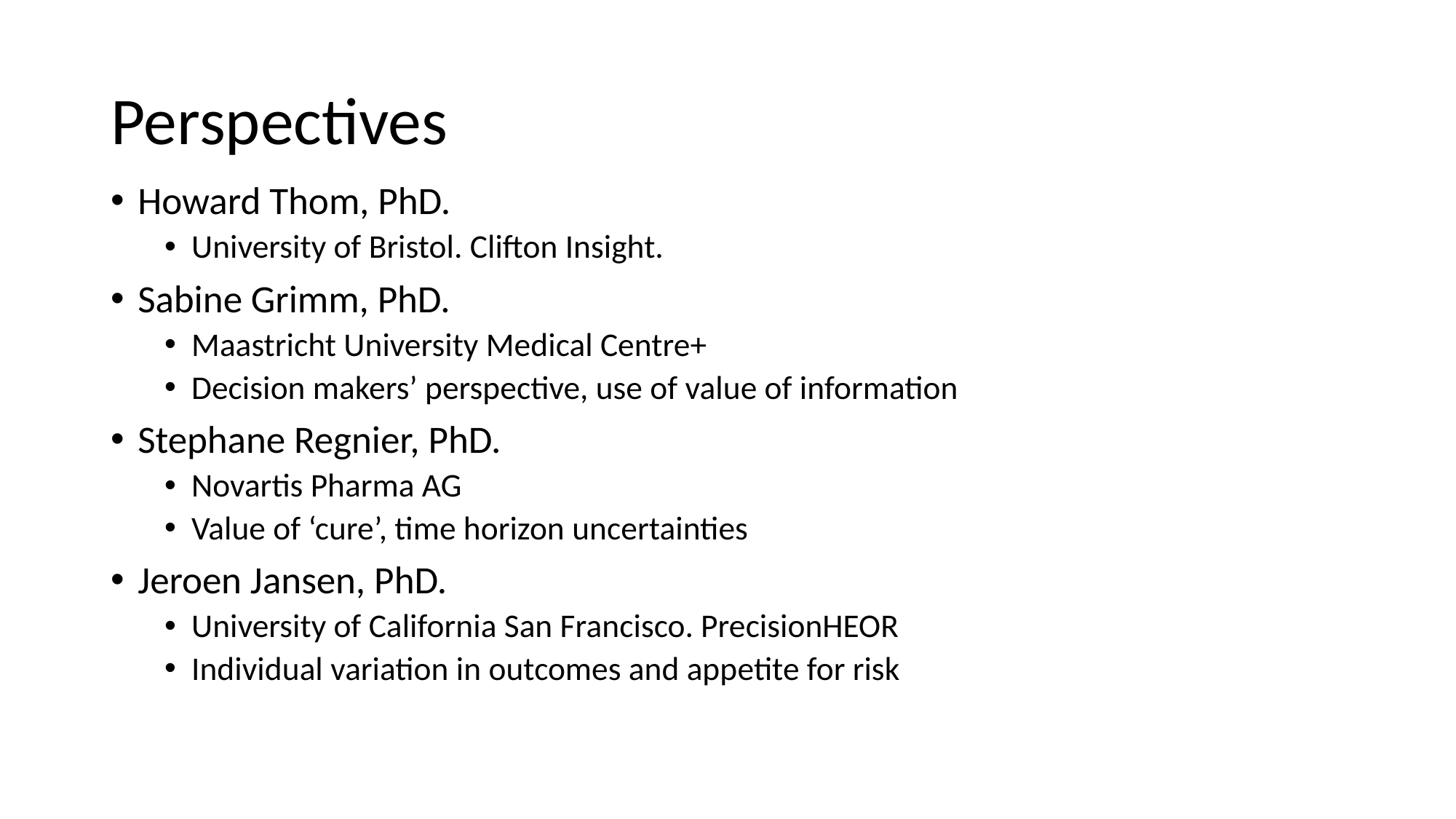

# Perspectives
Howard Thom, PhD.
University of Bristol. Clifton Insight.
Sabine Grimm, PhD.
Maastricht University Medical Centre+
Decision makers’ perspective, use of value of information
Stephane Regnier, PhD.
Novartis Pharma AG
Value of ‘cure’, time horizon uncertainties
Jeroen Jansen, PhD.
University of California San Francisco. PrecisionHEOR
Individual variation in outcomes and appetite for risk